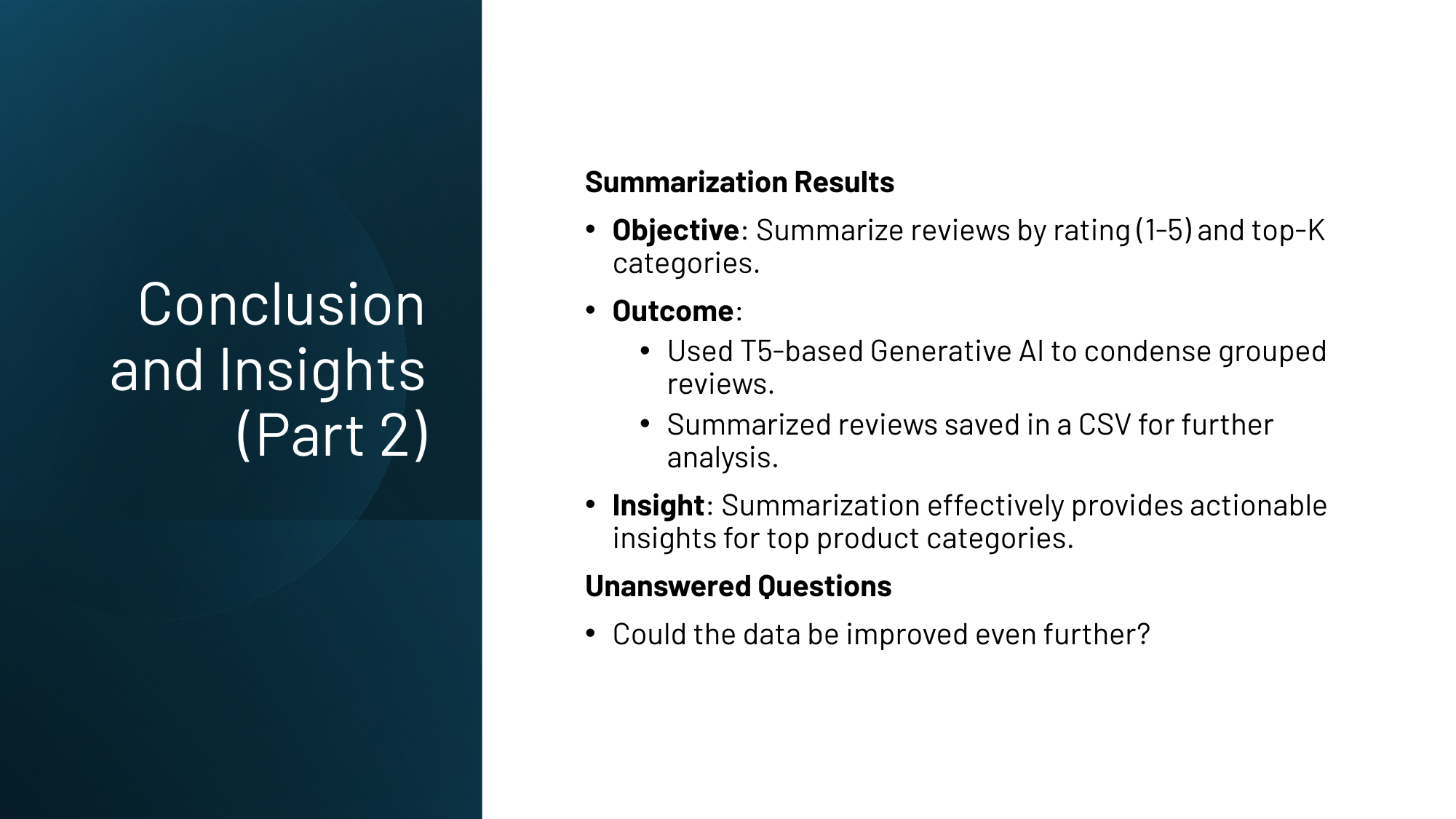

# Conclusion and Insights (Part 2)
Summarization Results
Objective: Summarize reviews by rating (1-5) and top-K categories.
Outcome:
Used T5-based Generative AI to condense grouped reviews.
Summarized reviews saved in a CSV for further analysis.
Insight: Summarization effectively provides actionable insights for top product categories.
Unanswered Questions
Could the data be improved even further?